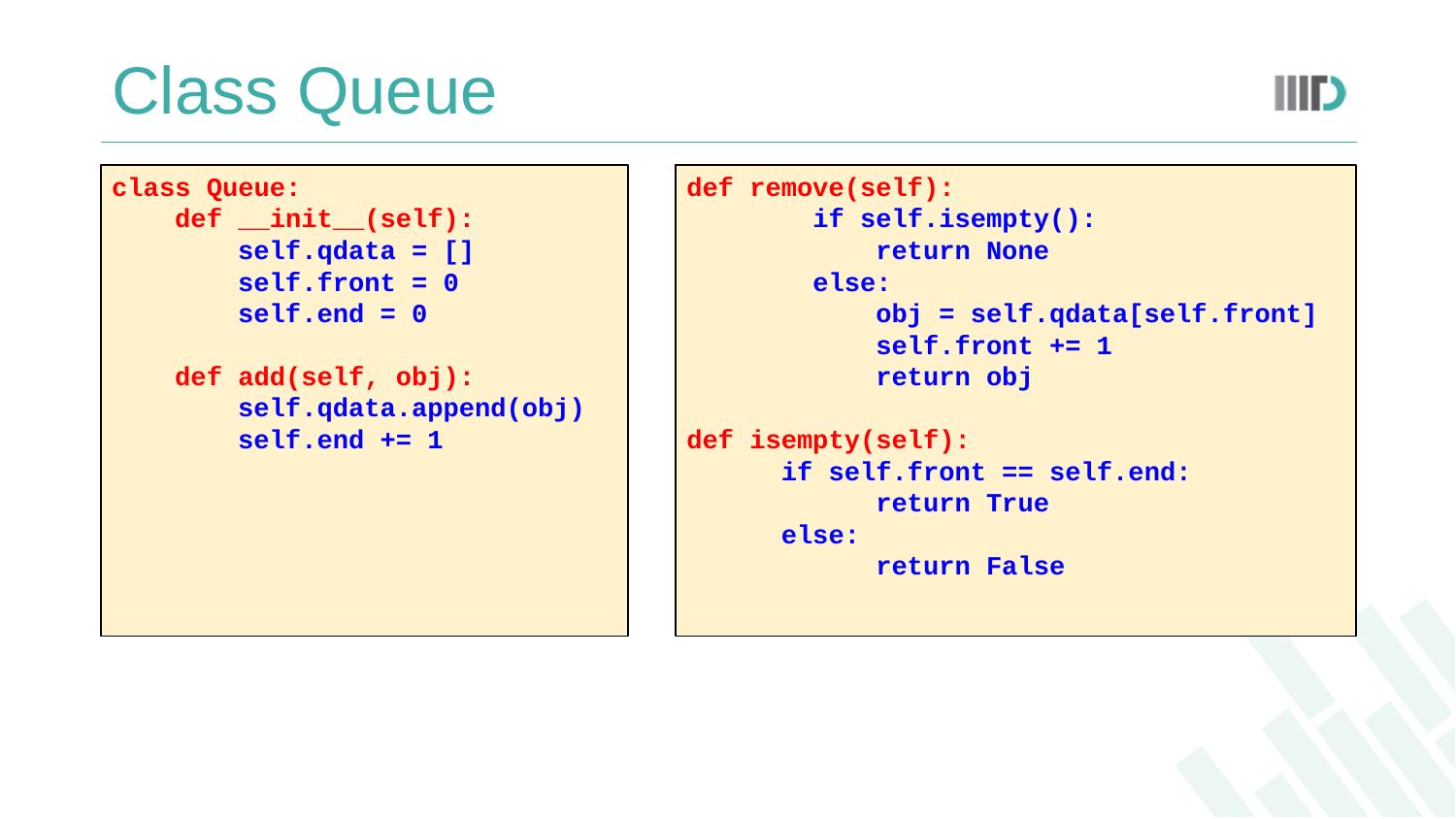

# Class Queue
class Queue:
    def __init__(self):
        self.qdata = []
        self.front = 0
        self.end = 0

    def add(self, obj):
        self.qdata.append(obj)
        self.end += 1
def remove(self):
        if self.isempty():
            return None
        else:
            obj = self.qdata[self.front]
            self.front += 1
            return obj

def isempty(self):
      if self.front == self.end:
            return True
      else:
            return False